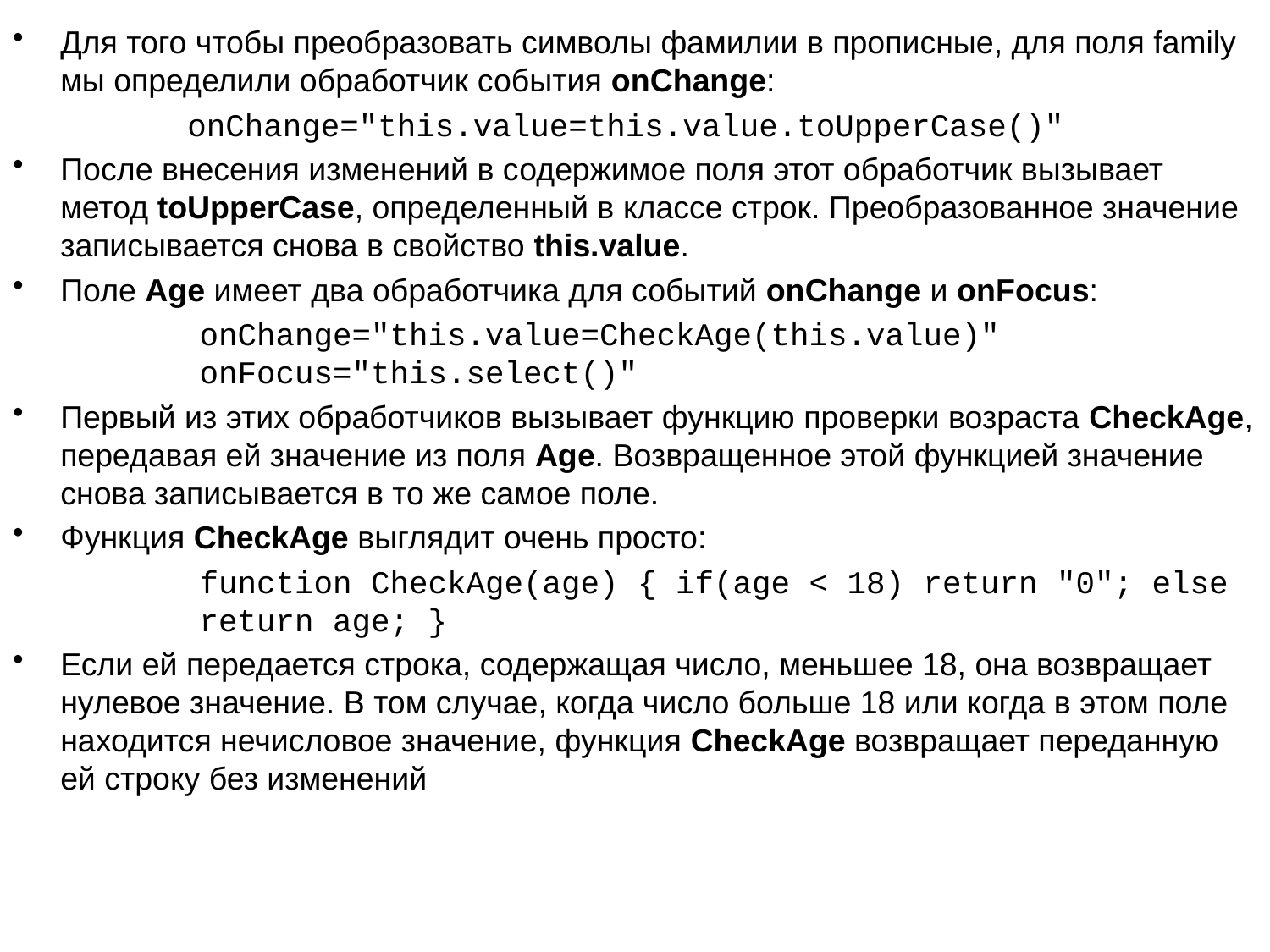

Для того чтобы преобразовать символы фамилии в прописные, для поля family мы определили обработчик события onChange:
onChange="this.value=this.value.toUpperCase()"
После внесения изменений в содержимое поля этот обработчик вызывает метод toUpperCase, определенный в классе строк. Преобразованное значение записывается снова в свойство this.value.
Поле Age имеет два обработчика для событий onChange и onFocus:
onChange="this.value=CheckAge(this.value)" onFocus="this.select()"
Первый из этих обработчиков вызывает функцию проверки возраста CheckAge, передавая ей значение из поля Age. Возвращенное этой функцией значение снова записывается в то же самое поле.
Функция CheckAge выглядит очень просто:
function CheckAge(age) { if(age < 18) return "0"; else return age; }
Если ей передается строка, содержащая число, меньшее 18, она возвращает нулевое значение. В том случае, когда число больше 18 или когда в этом поле находится нечисловое значение, функция CheckAge возвращает переданную ей строку без изменений